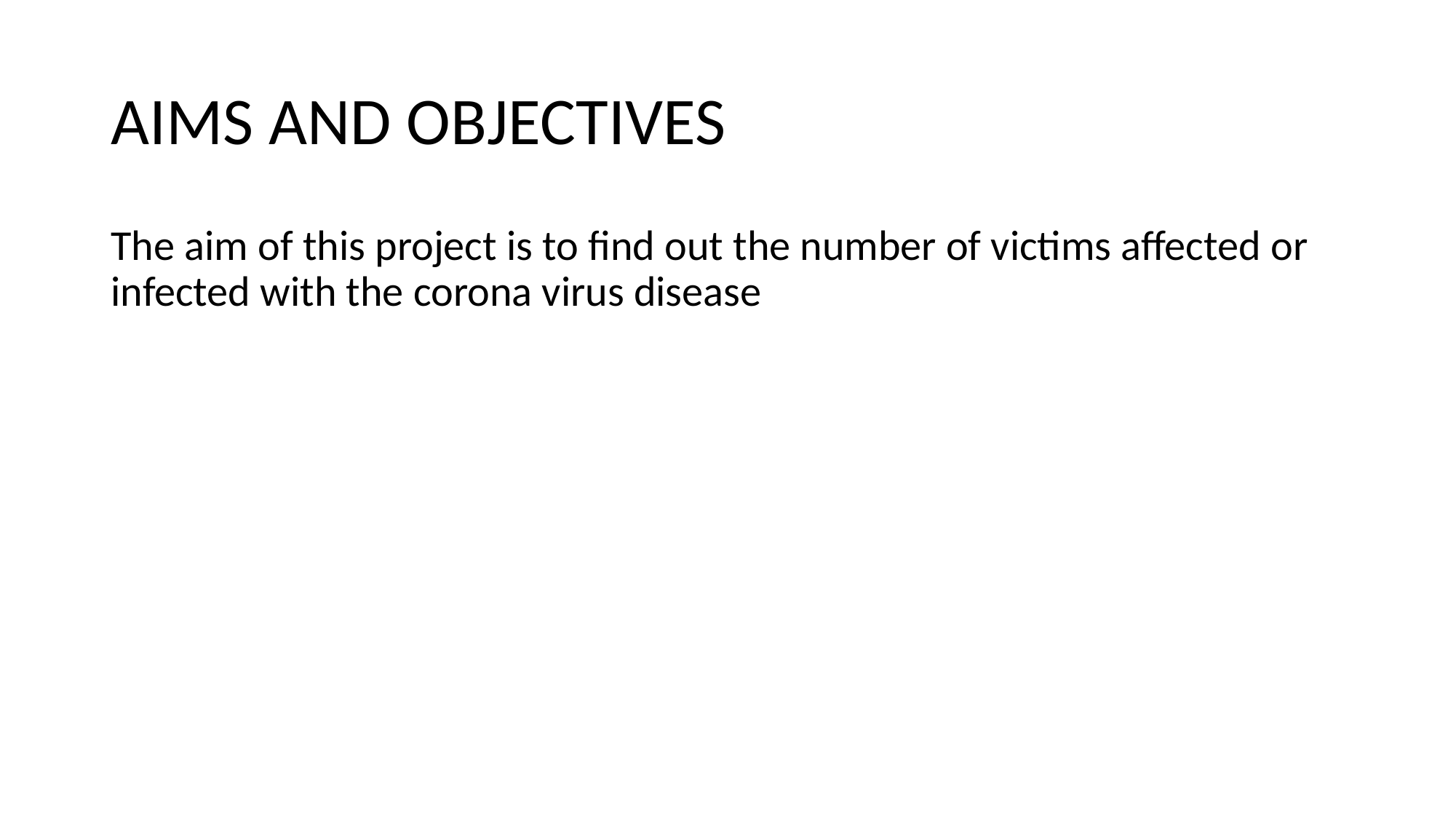

# AIMS AND OBJECTIVES
The aim of this project is to find out the number of victims affected or infected with the corona virus disease